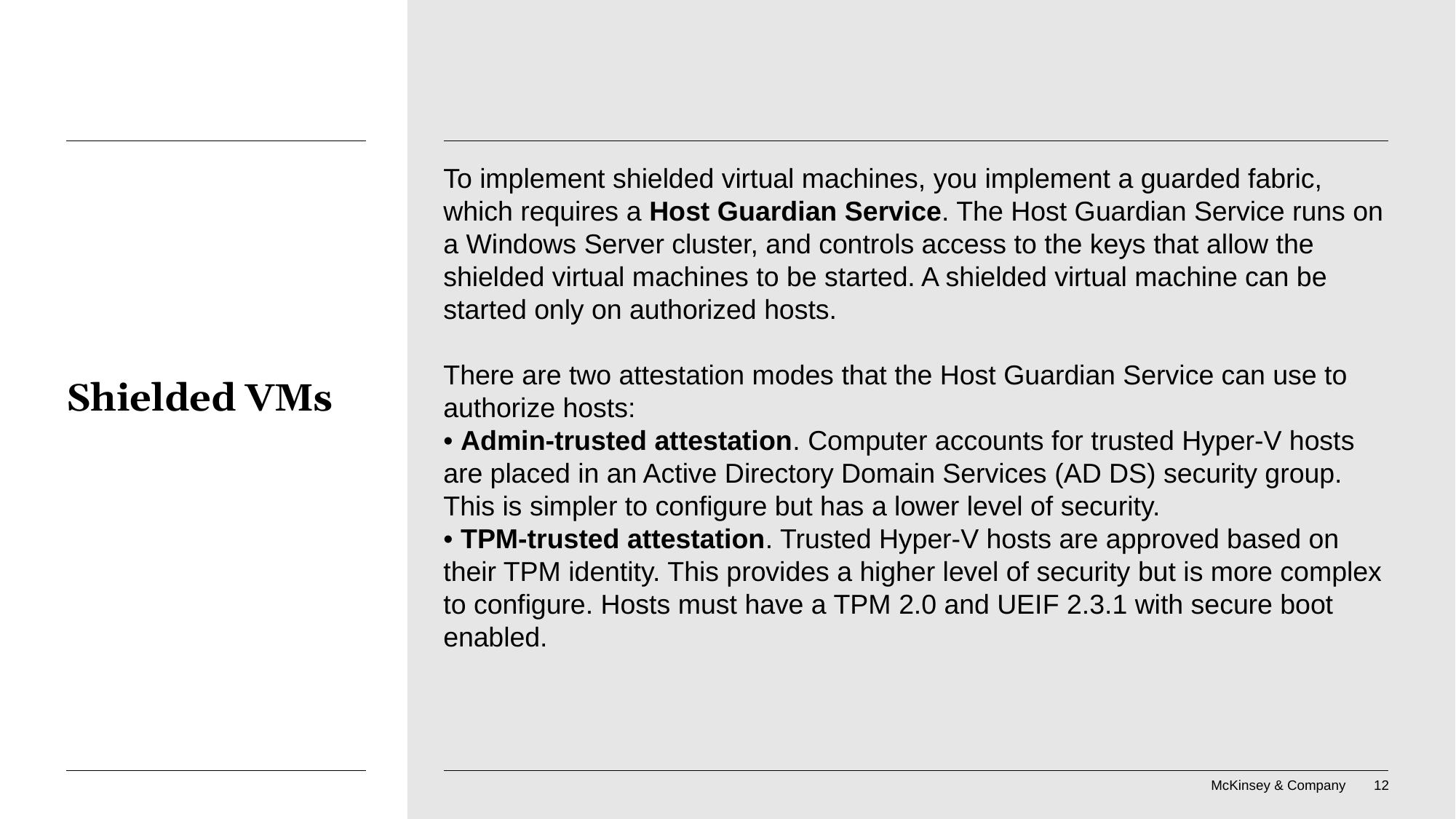

To implement shielded virtual machines, you implement a guarded fabric, which requires a Host Guardian Service. The Host Guardian Service runs on a Windows Server cluster, and controls access to the keys that allow the shielded virtual machines to be started. A shielded virtual machine can be started only on authorized hosts.

There are two attestation modes that the Host Guardian Service can use to authorize hosts:
• Admin-trusted attestation. Computer accounts for trusted Hyper-V hosts are placed in an Active Directory Domain Services (AD DS) security group. This is simpler to configure but has a lower level of security.
• TPM-trusted attestation. Trusted Hyper-V hosts are approved based on their TPM identity. This provides a higher level of security but is more complex to configure. Hosts must have a TPM 2.0 and UEIF 2.3.1 with secure boot enabled.
# Shielded VMs